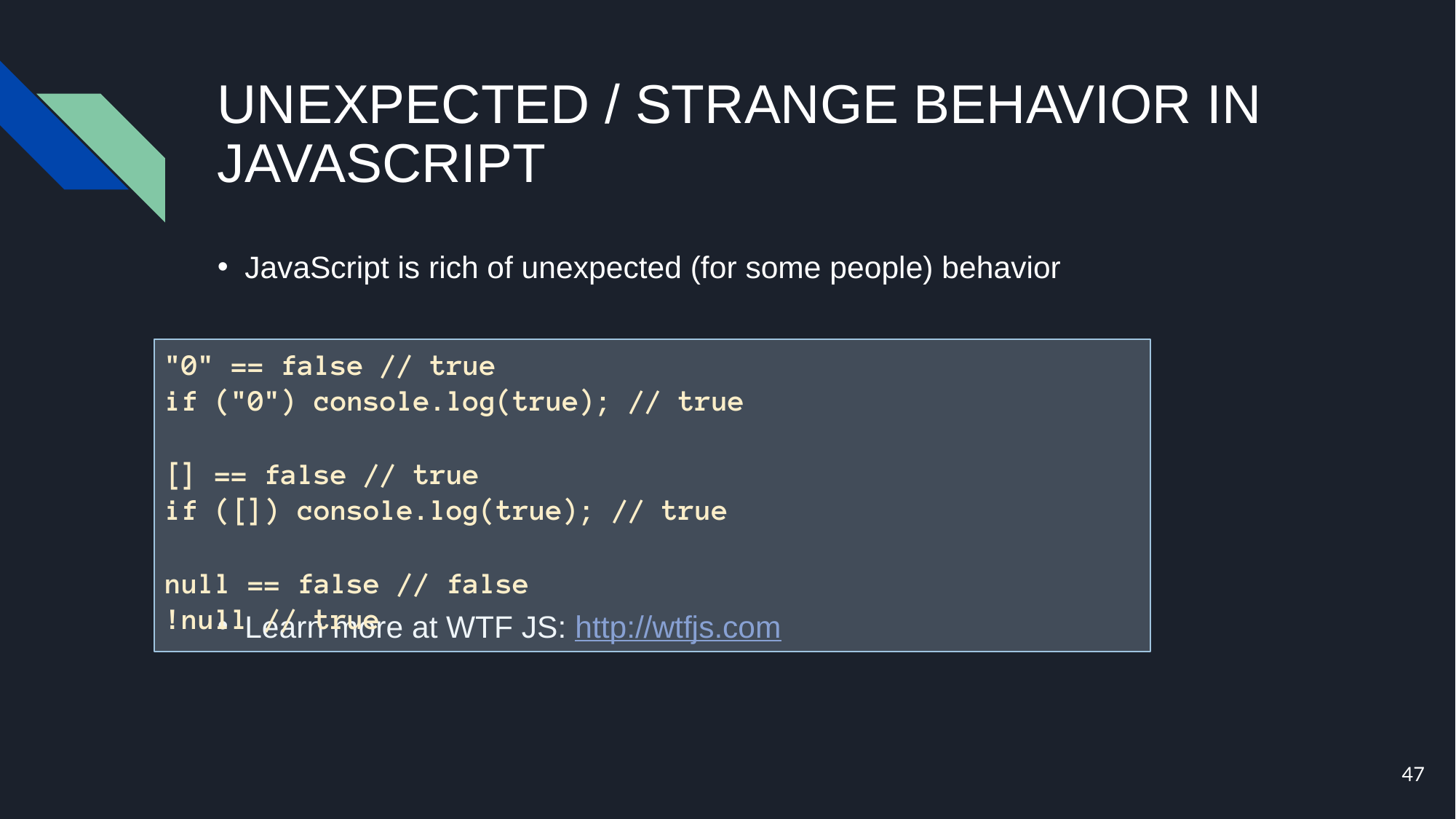

# UNEXPECTED / STRANGE BEHAVIOR IN JAVASCRIPT
JavaScript is rich of unexpected (for some people) behavior

Learn more at WTF JS: http://wtfjs.com
"0" == false // true
if ("0") console.log(true); // true

[] == false // true
if ([]) console.log(true); // true

null == false // false
!null // true
47